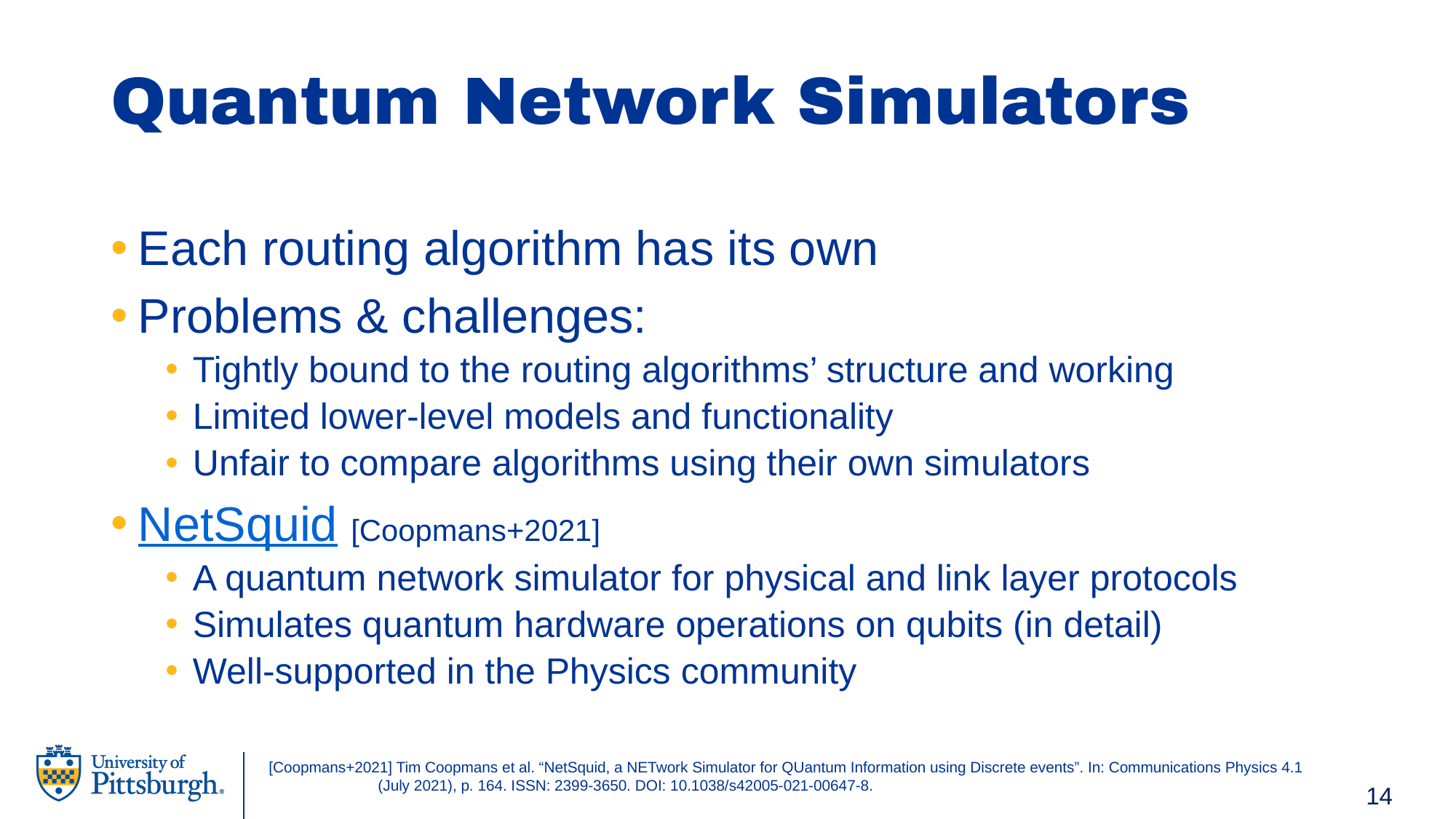

# Quantum Network Simulators
Each routing algorithm has its own
Problems & challenges:
Tightly bound to the routing algorithms’ structure and working
Limited lower-level models and functionality
Unfair to compare algorithms using their own simulators
NetSquid [Coopmans+2021]
A quantum network simulator for physical and link layer protocols
Simulates quantum hardware operations on qubits (in detail)
Well-supported in the Physics community

[Coopmans+2021] Tim Coopmans et al. “NetSquid, a NETwork Simulator for QUantum Information using Discrete events”. In: Communications Physics 4.1 	(July 2021), p. 164. ISSN: 2399-3650. DOI: 10.1038/s42005-021-00647-8.

14